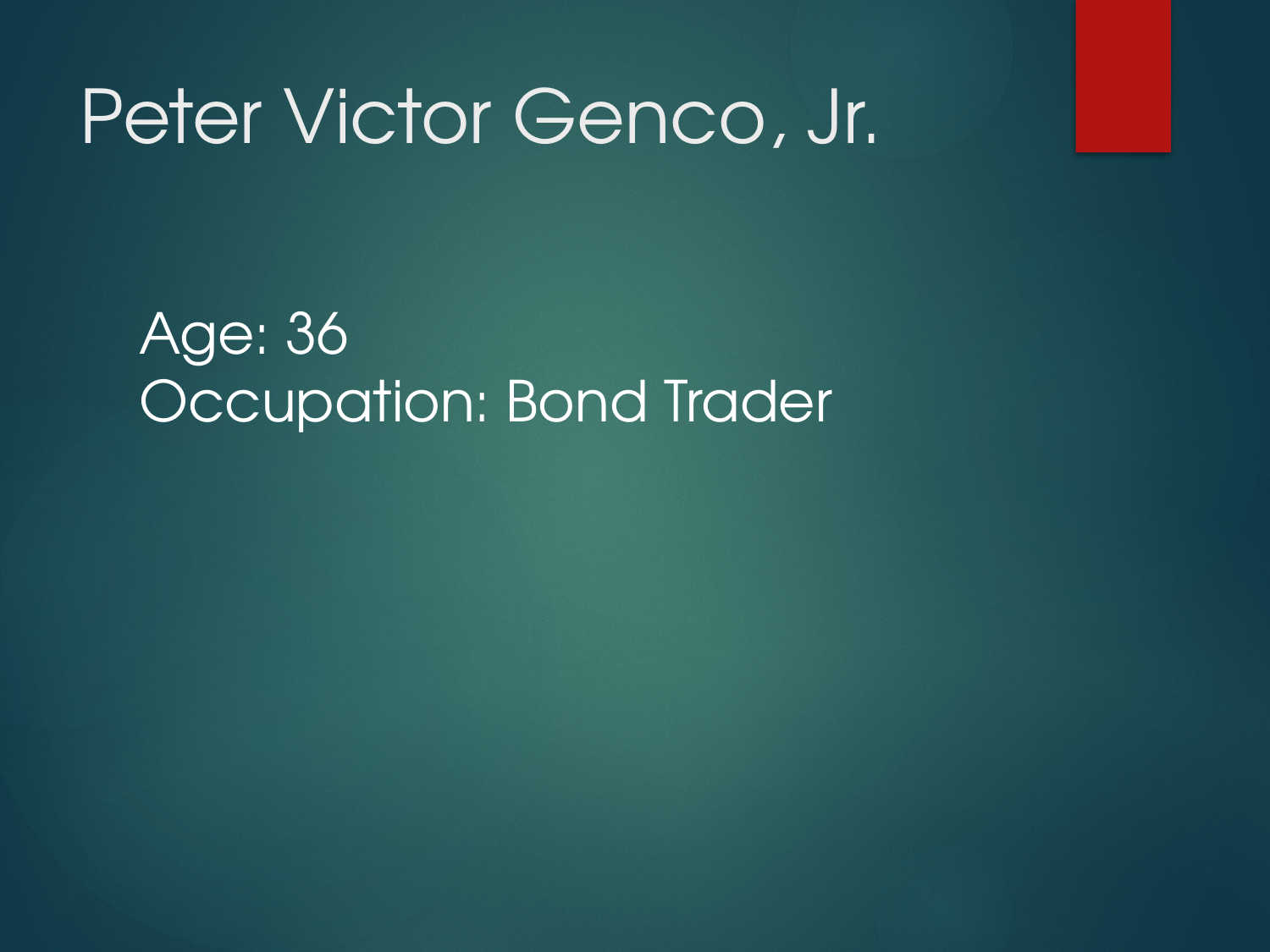

# Peter Victor Genco, Jr.

Age: 36
Occupation: Bond Trader